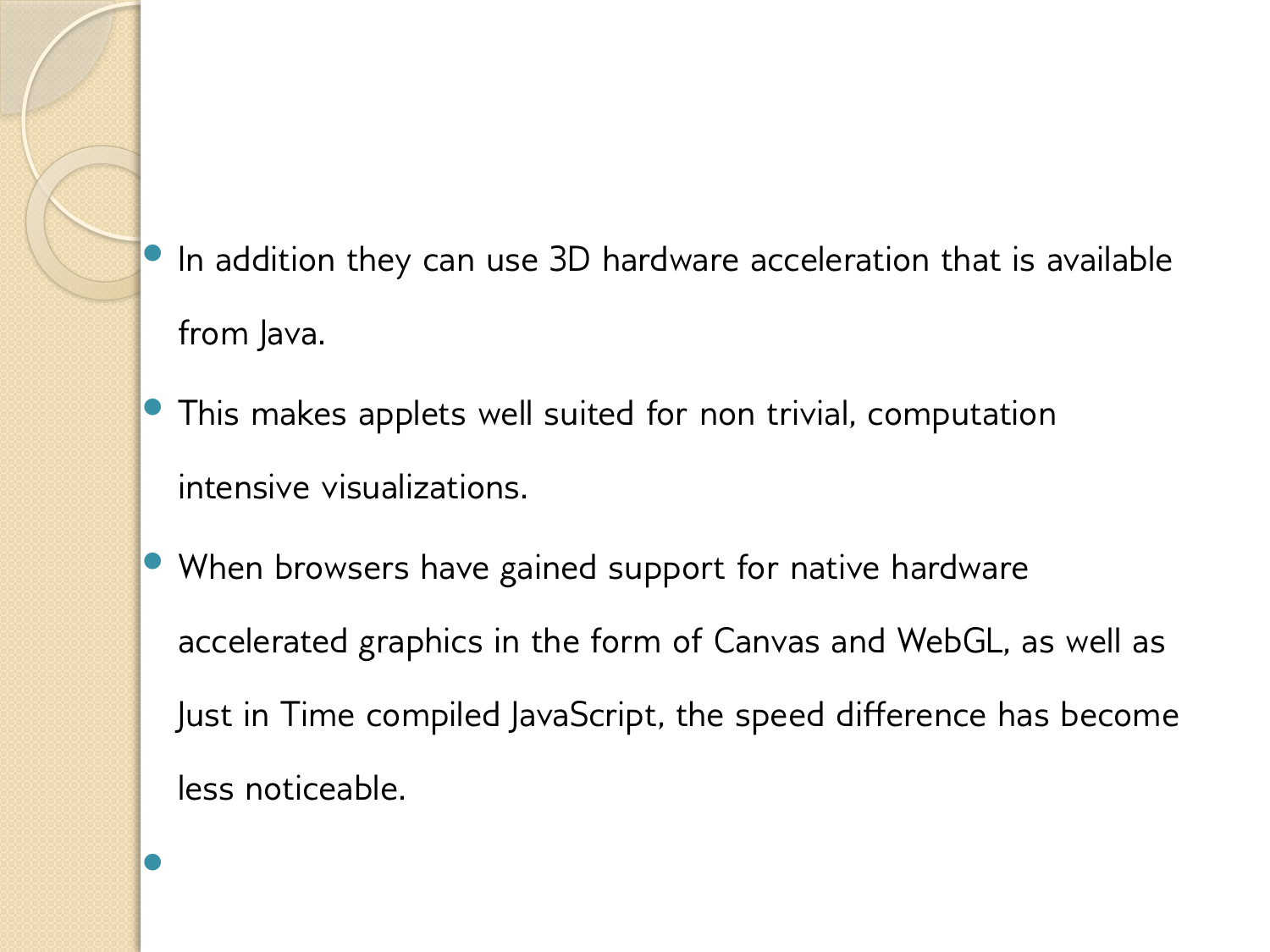

In addition they can use 3D hardware acceleration that is available from Java.
This makes applets well suited for non trivial, computation intensive visualizations.
When browsers have gained support for native hardware accelerated graphics in the form of Canvas and WebGL, as well as Just in Time compiled JavaScript, the speed difference has become less noticeable.